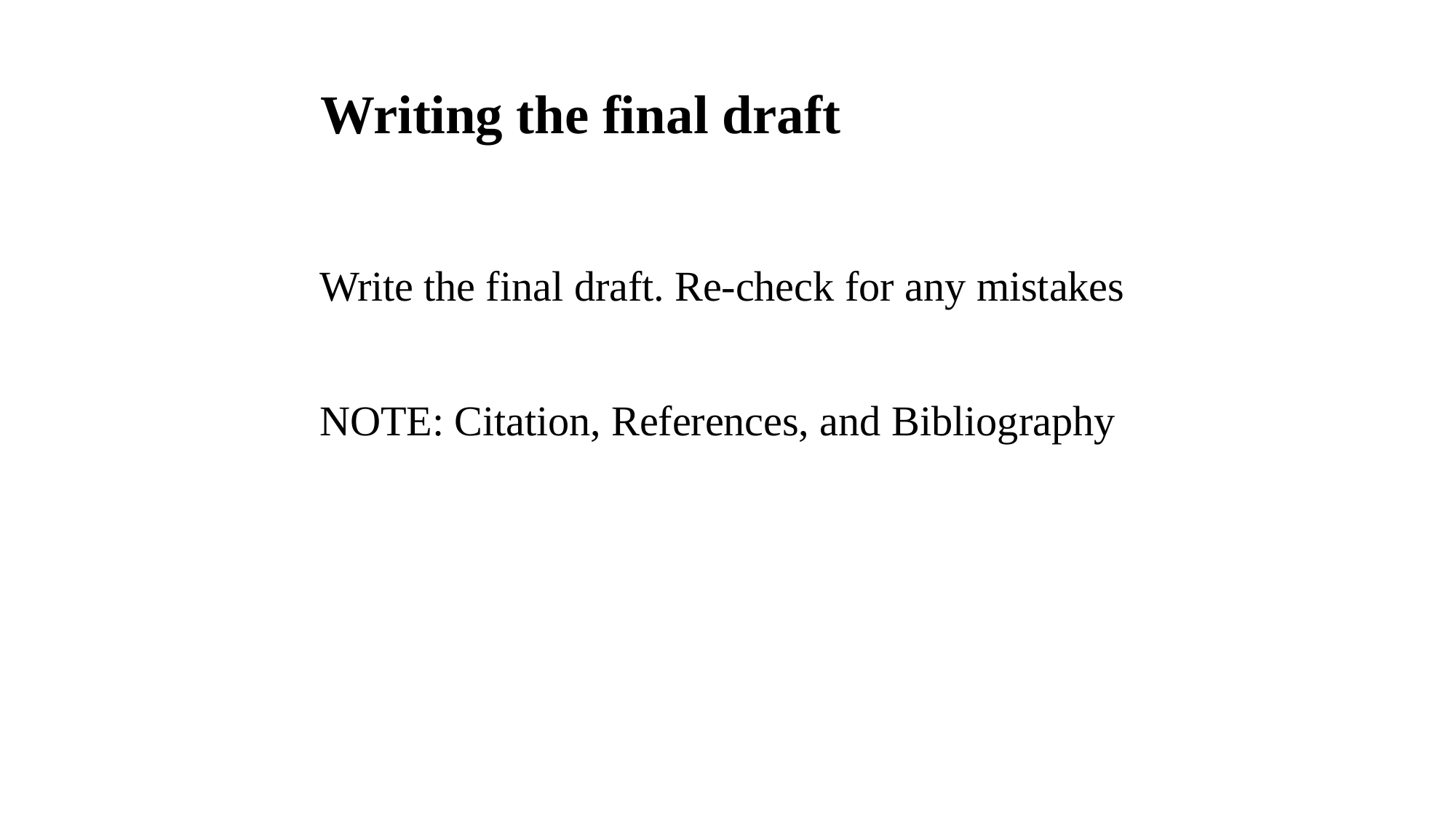

# Writing the final draft
Write the final draft. Re-check for any mistakes

NOTE: Citation, References, and Bibliography